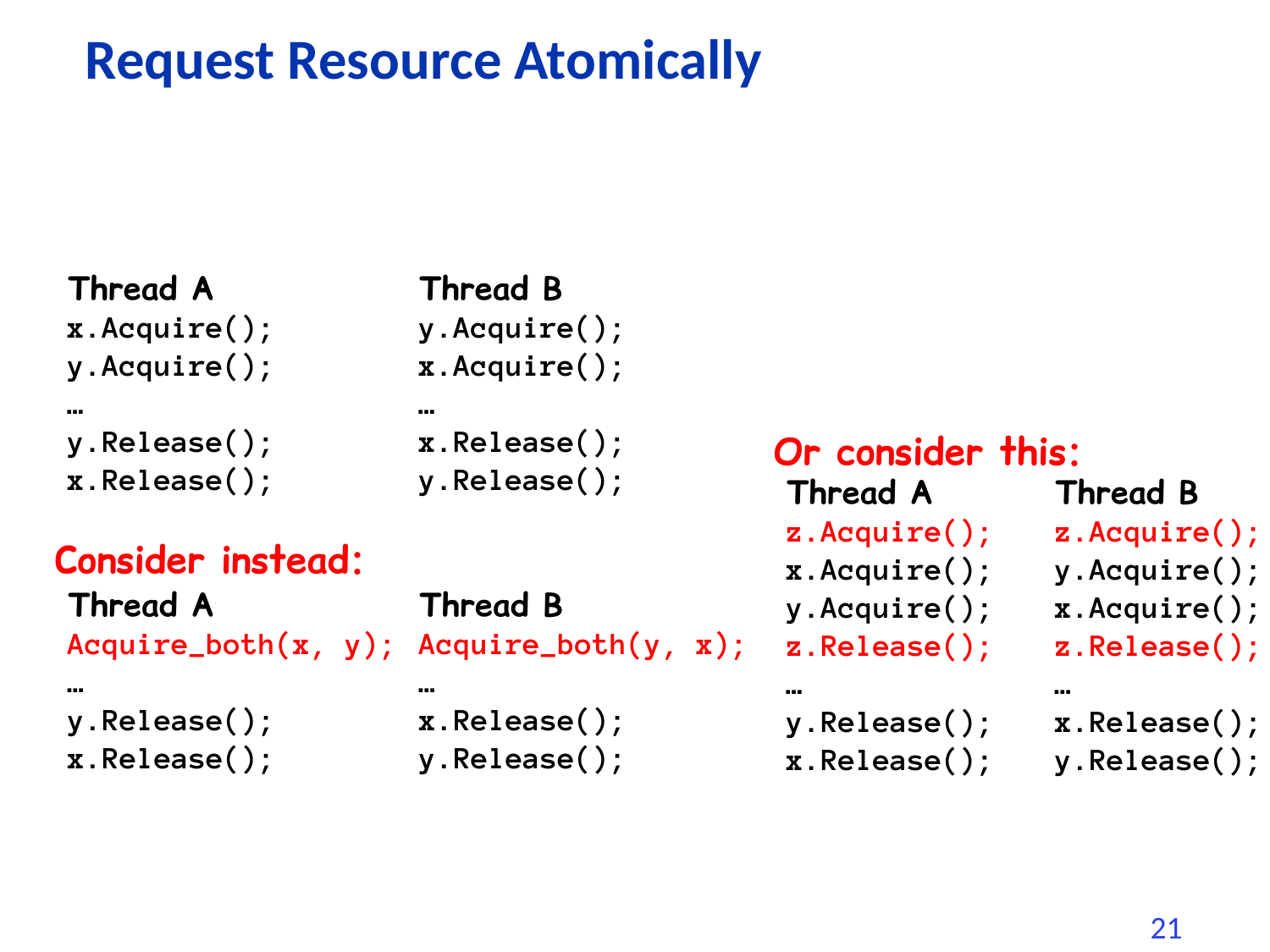

# Request Resource Atomically
Thread A
x.Acquire();
y.Acquire();
…
y.Release();
x.Release();
Thread B
y.Acquire();
x.Acquire();
…
x.Release();
y.Release();
Or consider this:
Thread A
z.Acquire();
x.Acquire();
y.Acquire();
z.Release();
…
y.Release();
x.Release();
Thread B
z.Acquire();
y.Acquire();
x.Acquire();
z.Release();
…
x.Release();
y.Release();
Consider instead:
Thread A
Acquire_both(x, y);
…
y.Release();
x.Release();
Thread B
Acquire_both(y, x);
…
x.Release();
y.Release();